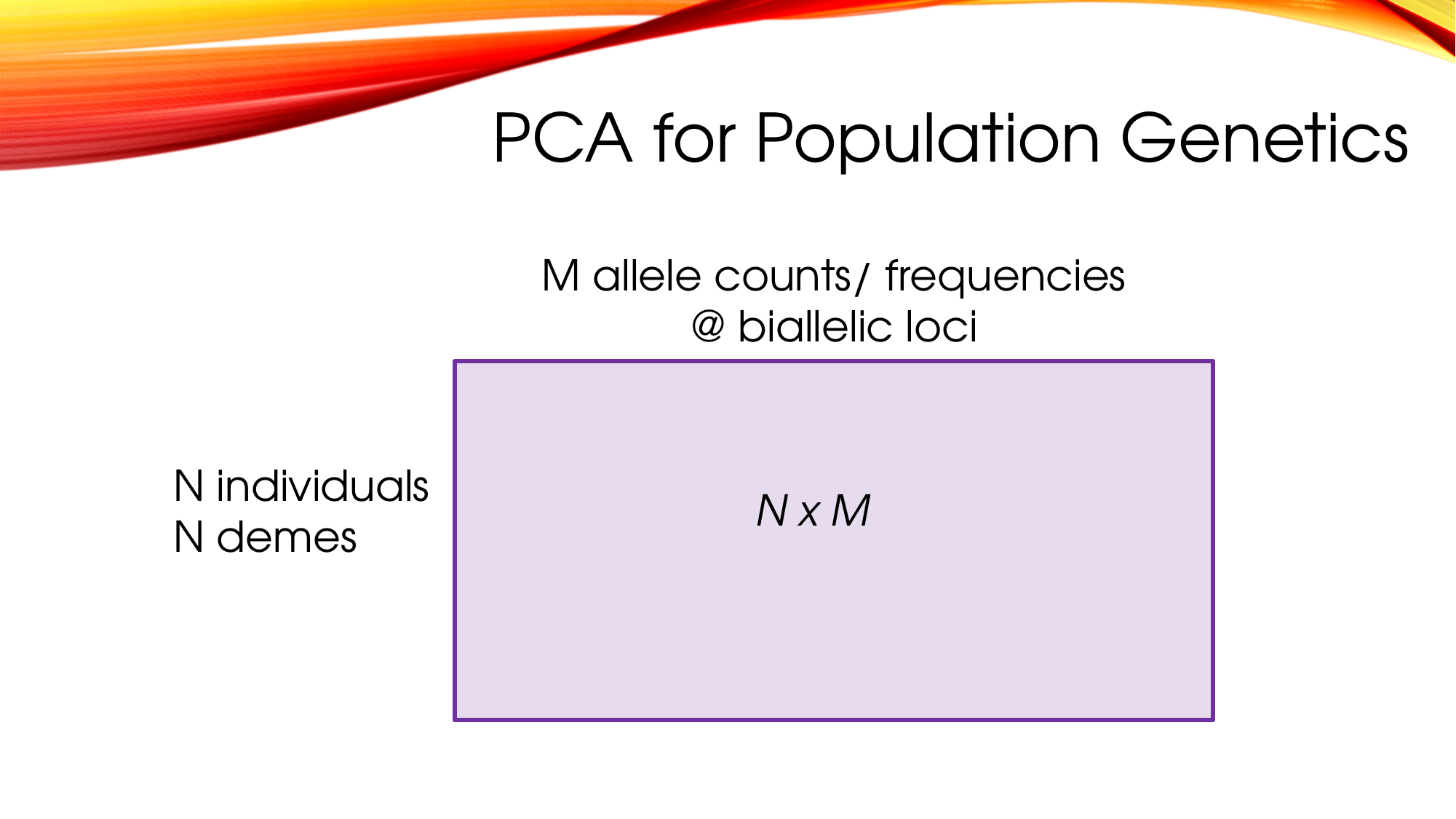

PCA for Population Genetics
M allele counts/ frequencies @ biallelic loci

N individuals
N demes
N x M